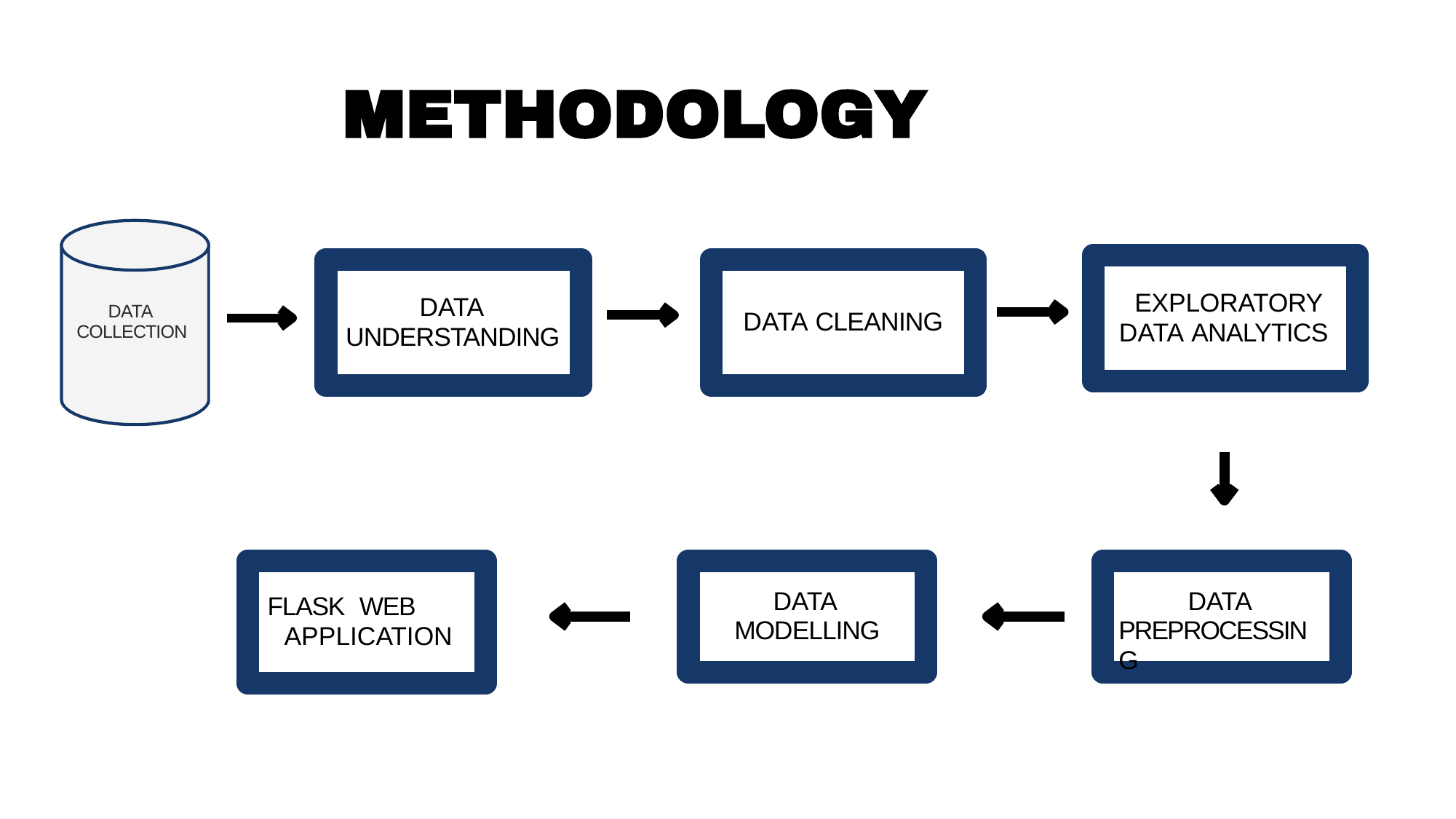

# METHODOLOGY

EXPLORATORY DATA ANALYTICS
DATA UNDERSTANDING
DATA COLLECTION

DATA CLEANING

DATA MODELLING

DATA PREPROCESSING
FLASK  WEB APPLICATION